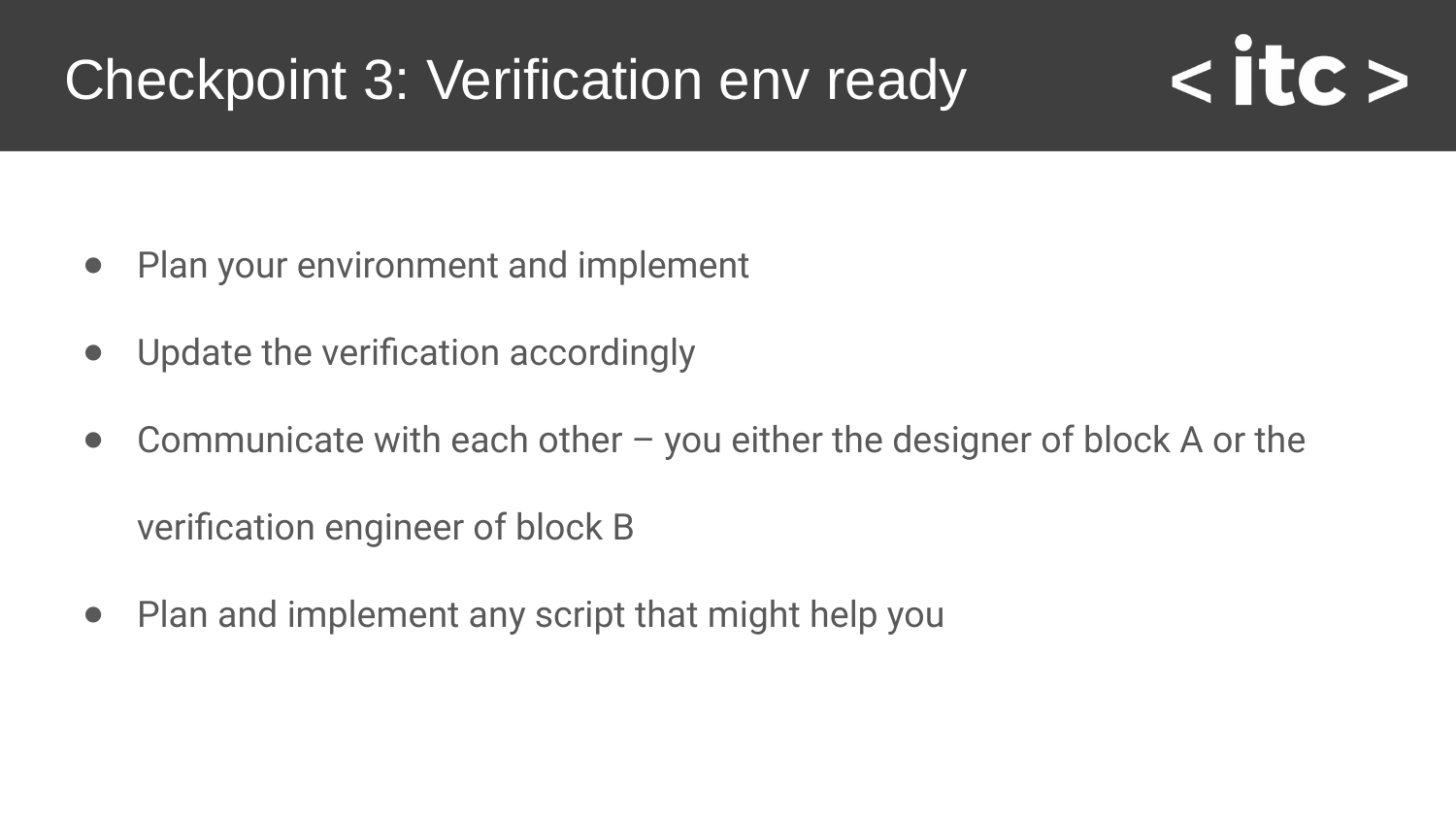

# Checkpoint 3: Verification env ready
Plan your environment and implement
Update the verification accordingly
Communicate with each other – you either the designer of block A or the verification engineer of block B
Plan and implement any script that might help you